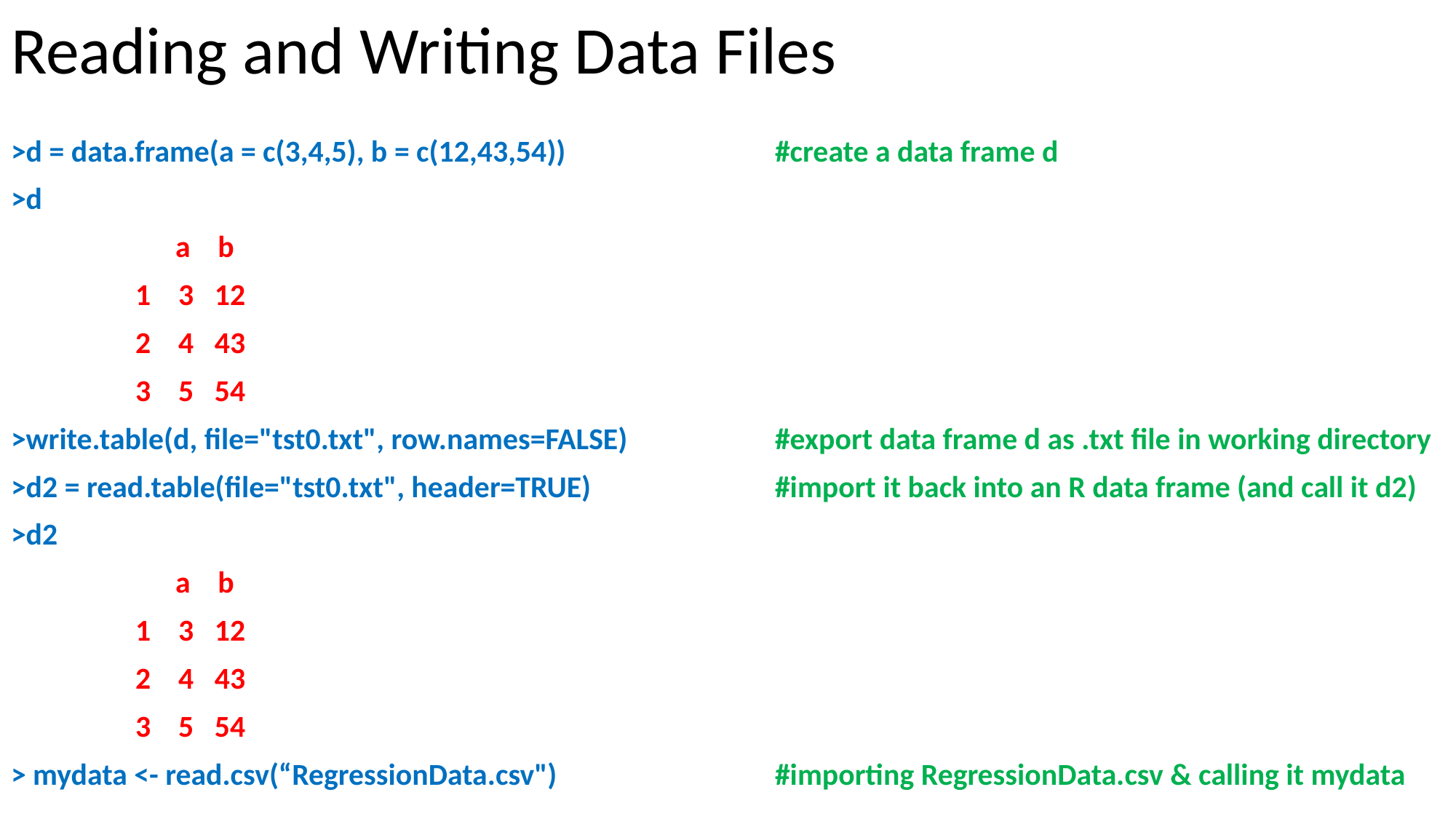

# Reading and Writing Data Files
>d = data.frame(a = c(3,4,5), b = c(12,43,54))		#create a data frame d
>d
	        a    b
                  1    3   12
                  2    4   43
                  3    5   54
>write.table(d, file="tst0.txt", row.names=FALSE) 		#export data frame d as .txt file in working directory
>d2 = read.table(file="tst0.txt", header=TRUE) 		#import it back into an R data frame (and call it d2)
>d2
	        a    b
                  1    3   12
                  2    4   43
                  3    5   54
> mydata <- read.csv(“RegressionData.csv")		#importing RegressionData.csv & calling it mydata